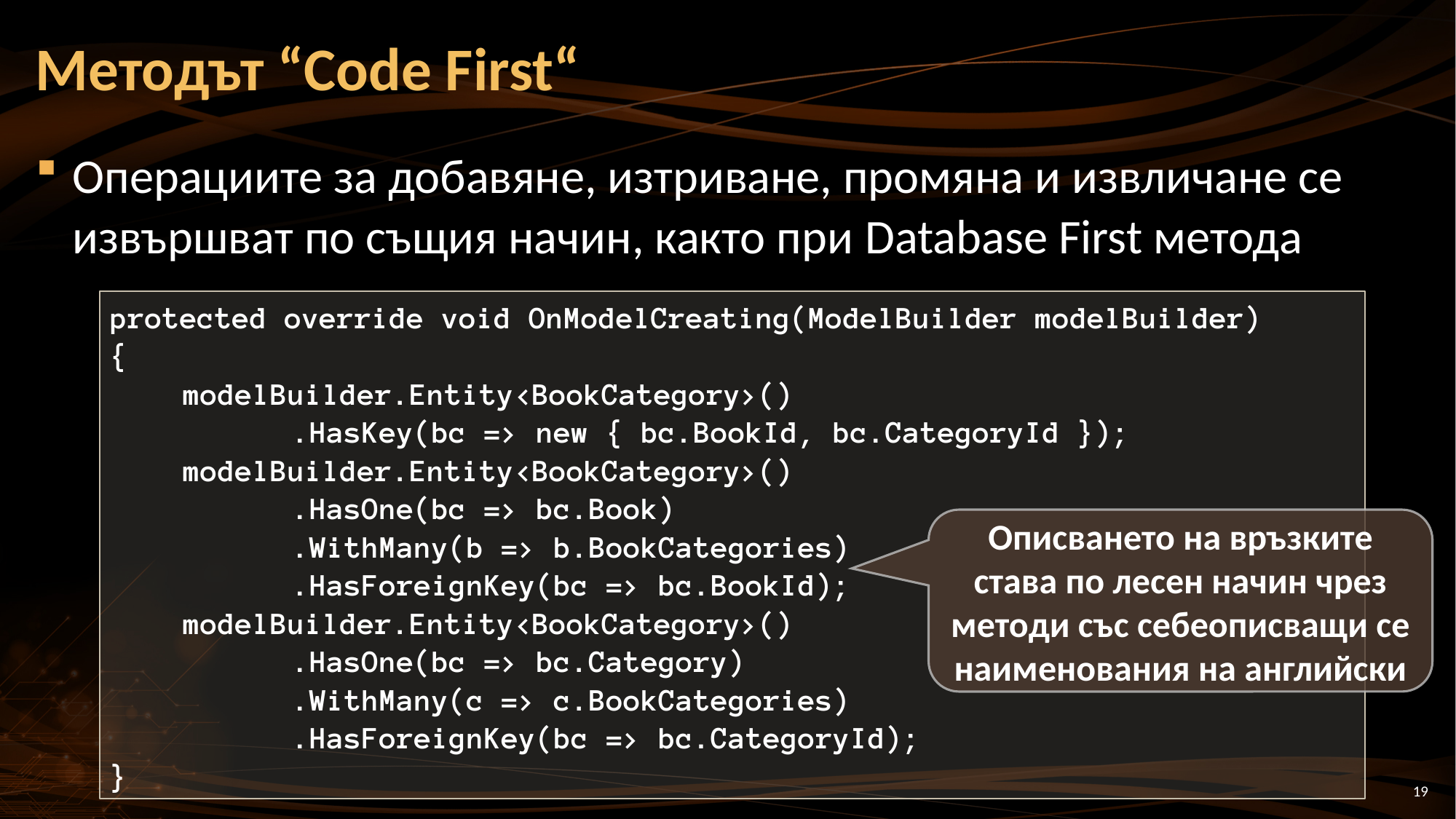

# Методът “Code First“
Операциите за добавяне, изтриване, промяна и извличане се извършват по същия начин, както при Database First метода
protected override void OnModelCreating(ModelBuilder modelBuilder)
{
modelBuilder.Entity<BookCategory>()
	.HasKey(bc => new { bc.BookId, bc.CategoryId });
modelBuilder.Entity<BookCategory>()
	.HasOne(bc => bc.Book)
	.WithMany(b => b.BookCategories)
	.HasForeignKey(bc => bc.BookId);
modelBuilder.Entity<BookCategory>()
	.HasOne(bc => bc.Category)
	.WithMany(c => c.BookCategories)
	.HasForeignKey(bc => bc.CategoryId);
}
Описването на връзките става по лесен начин чрез методи със себеописващи се наименования на английски
19